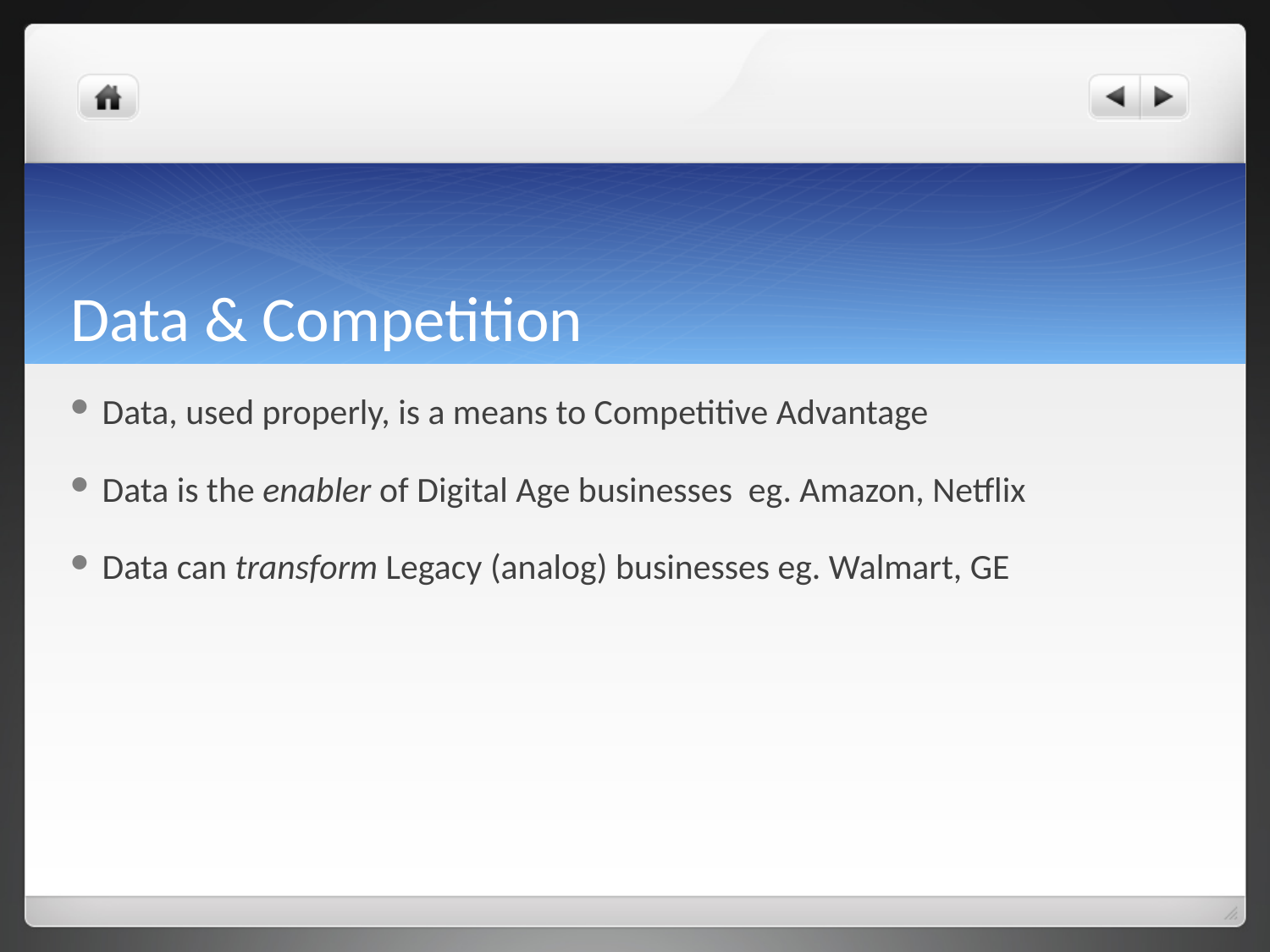

# Data & Competition
Data, used properly, is a means to Competitive Advantage
Data is the enabler of Digital Age businesses  eg. Amazon, Netflix
Data can transform Legacy (analog) businesses eg. Walmart, GE